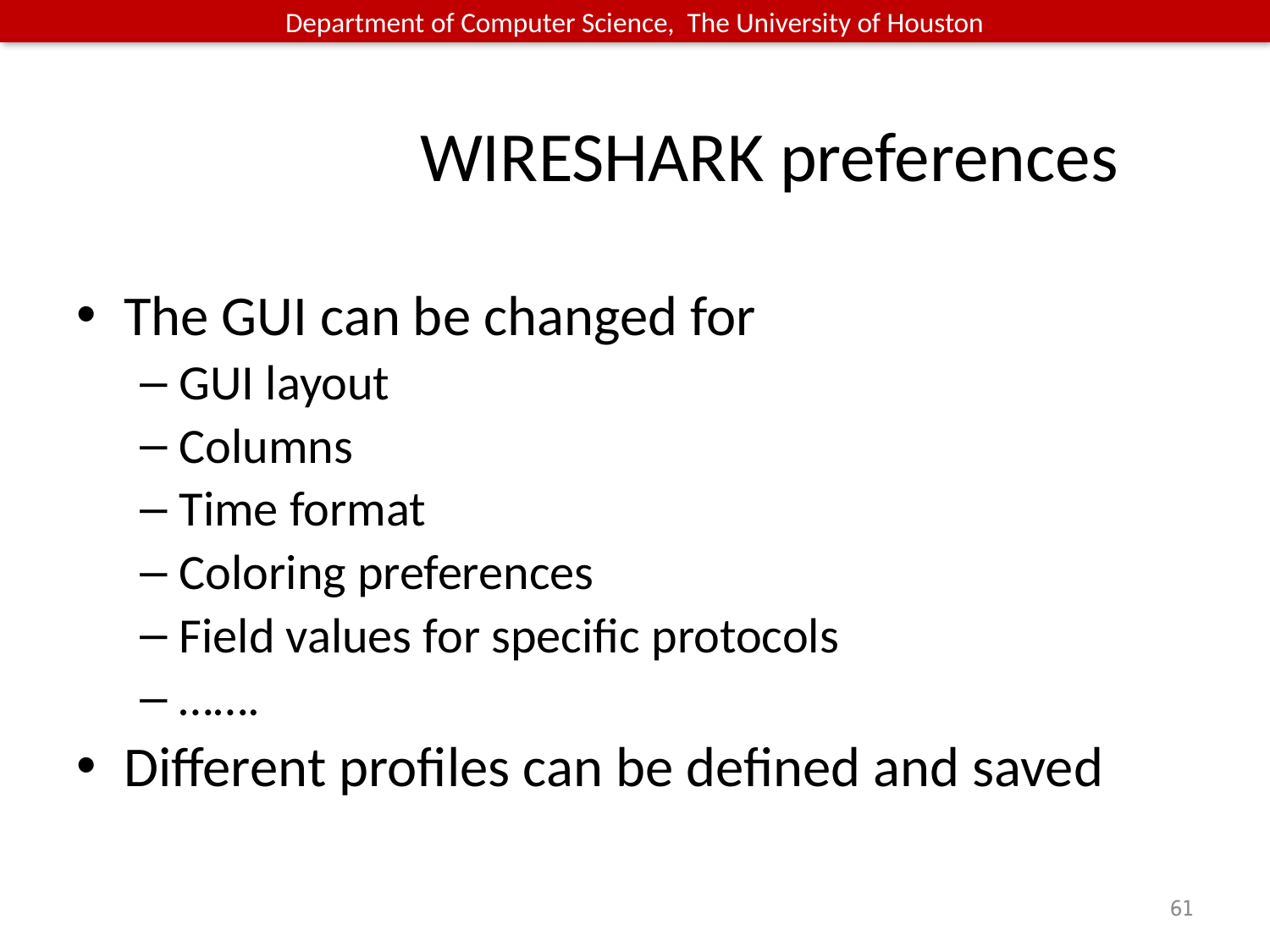

# WIRESHARK preferences
The GUI can be changed for
GUI layout
Columns
Time format
Coloring preferences
Field values for specific protocols
…….
Different profiles can be defined and saved
61